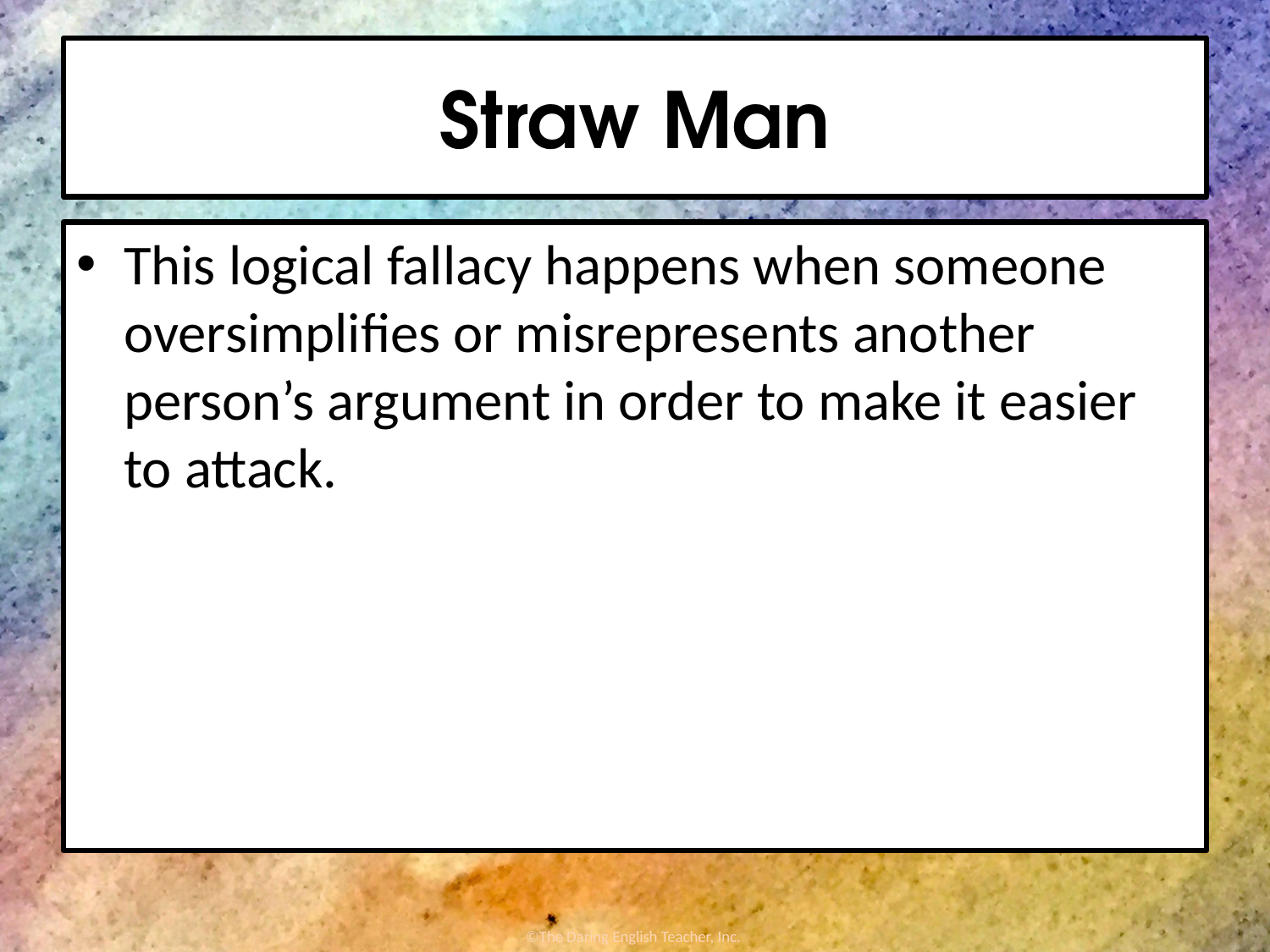

# Straw Man
This logical fallacy happens when someone oversimplifies or misrepresents another person’s argument in order to make it easier to attack.